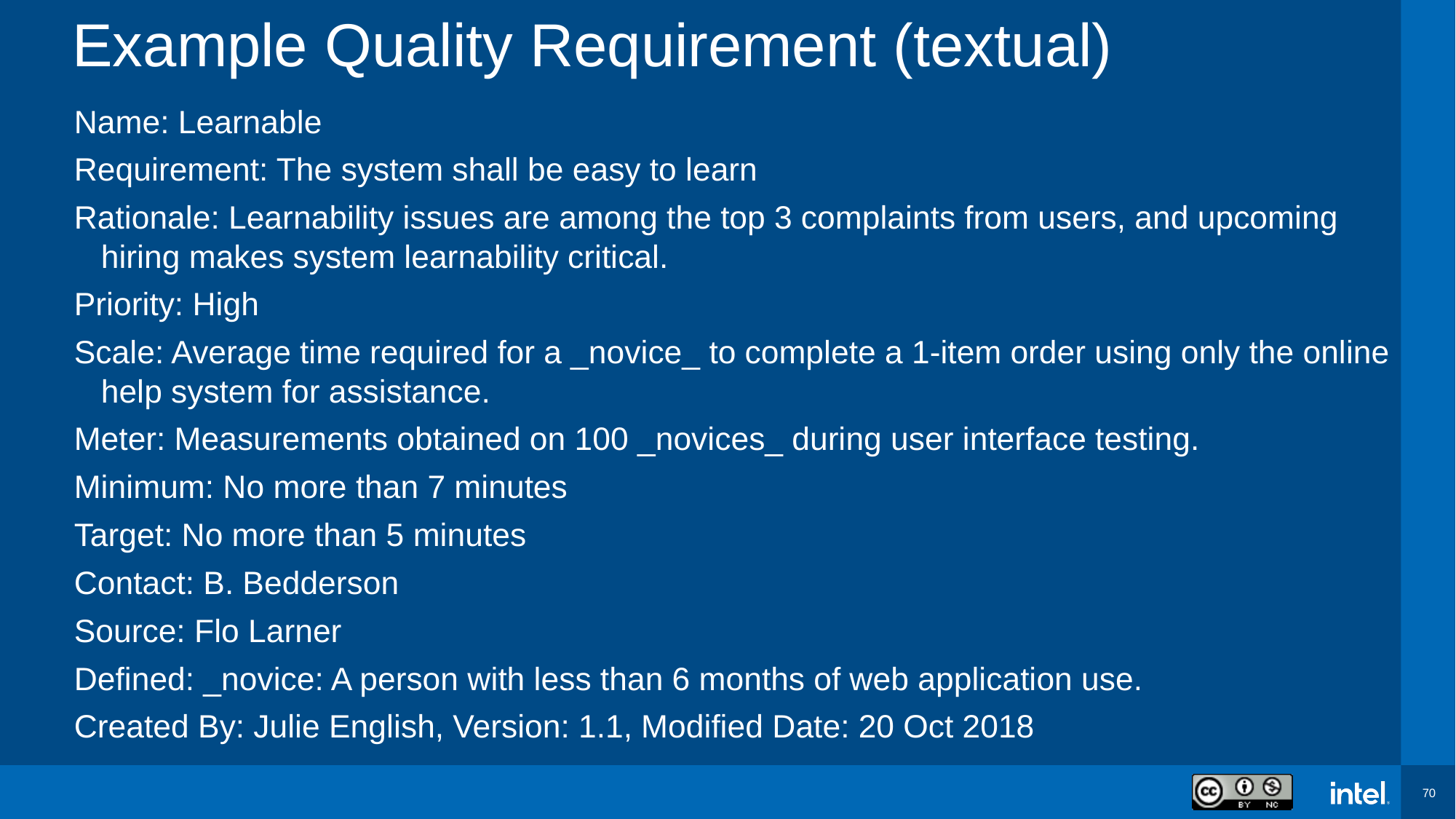

# Example Quality Requirement (textual)
Name: Learnable
Requirement: The system shall be easy to learn
Rationale: Learnability issues are among the top 3 complaints from users, and upcoming hiring makes system learnability critical.
Priority: High
Scale: Average time required for a _novice_ to complete a 1-item order using only the online help system for assistance.
Meter: Measurements obtained on 100 _novices_ during user interface testing.
Minimum: No more than 7 minutes
Target: No more than 5 minutes
Contact: B. Bedderson
Source: Flo Larner
Defined: _novice: A person with less than 6 months of web application use.
Created By: Julie English, Version: 1.1, Modified Date: 20 Oct 2018